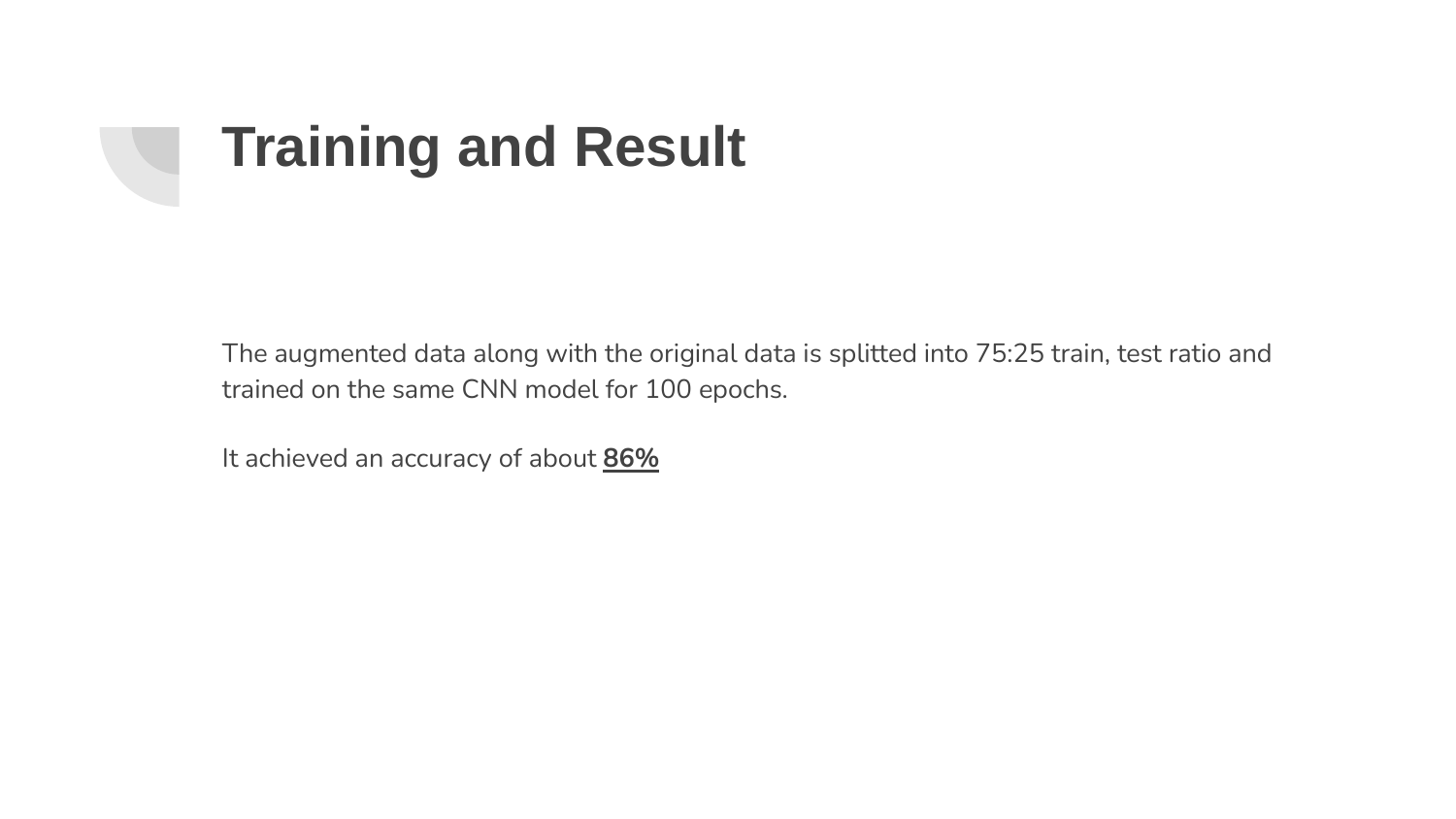

# Training and Result
The augmented data along with the original data is splitted into 75:25 train, test ratio and trained on the same CNN model for 100 epochs.
It achieved an accuracy of about 86%